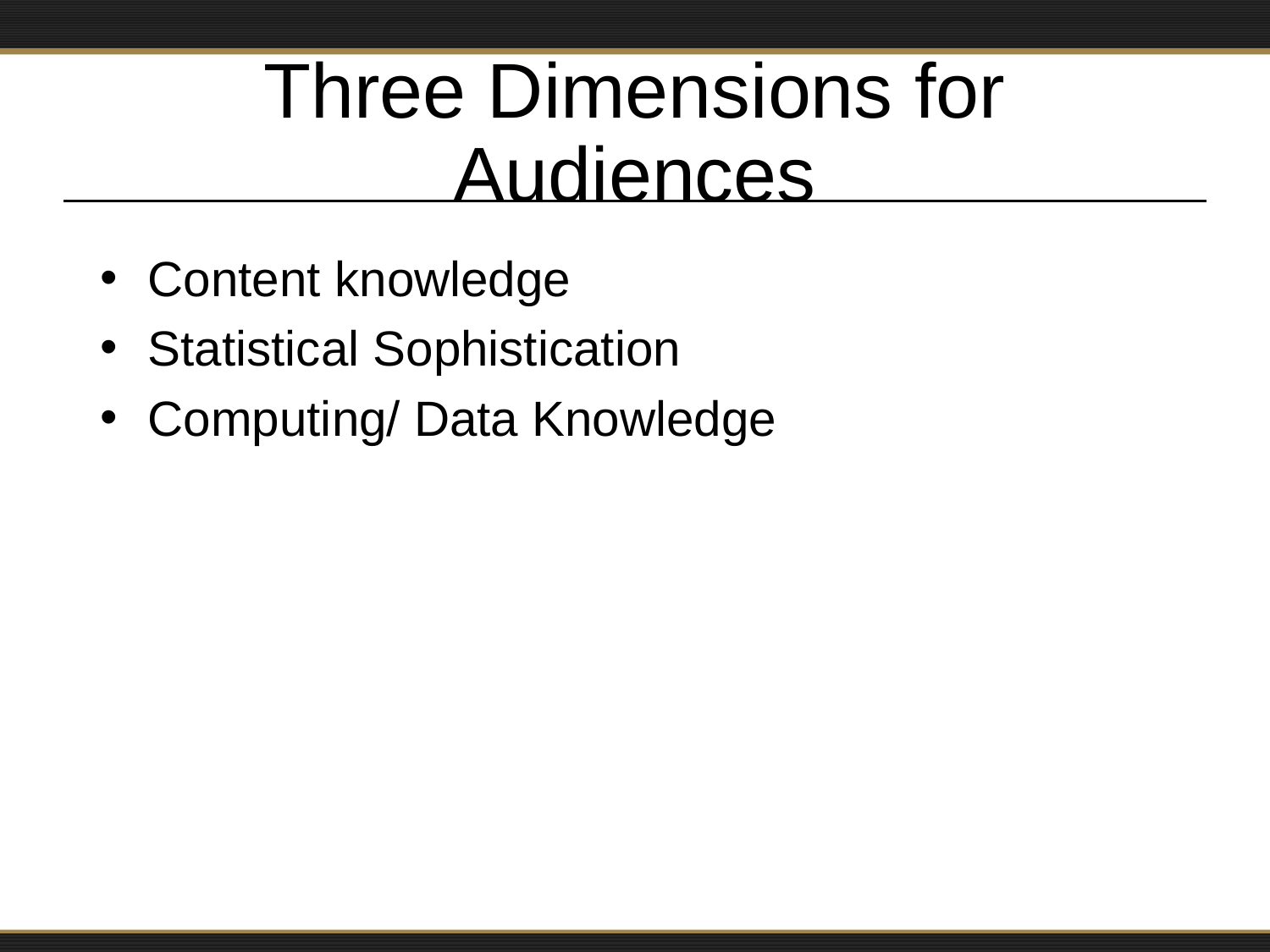

# Three Dimensions for Audiences
Content knowledge
Statistical Sophistication
Computing/ Data Knowledge